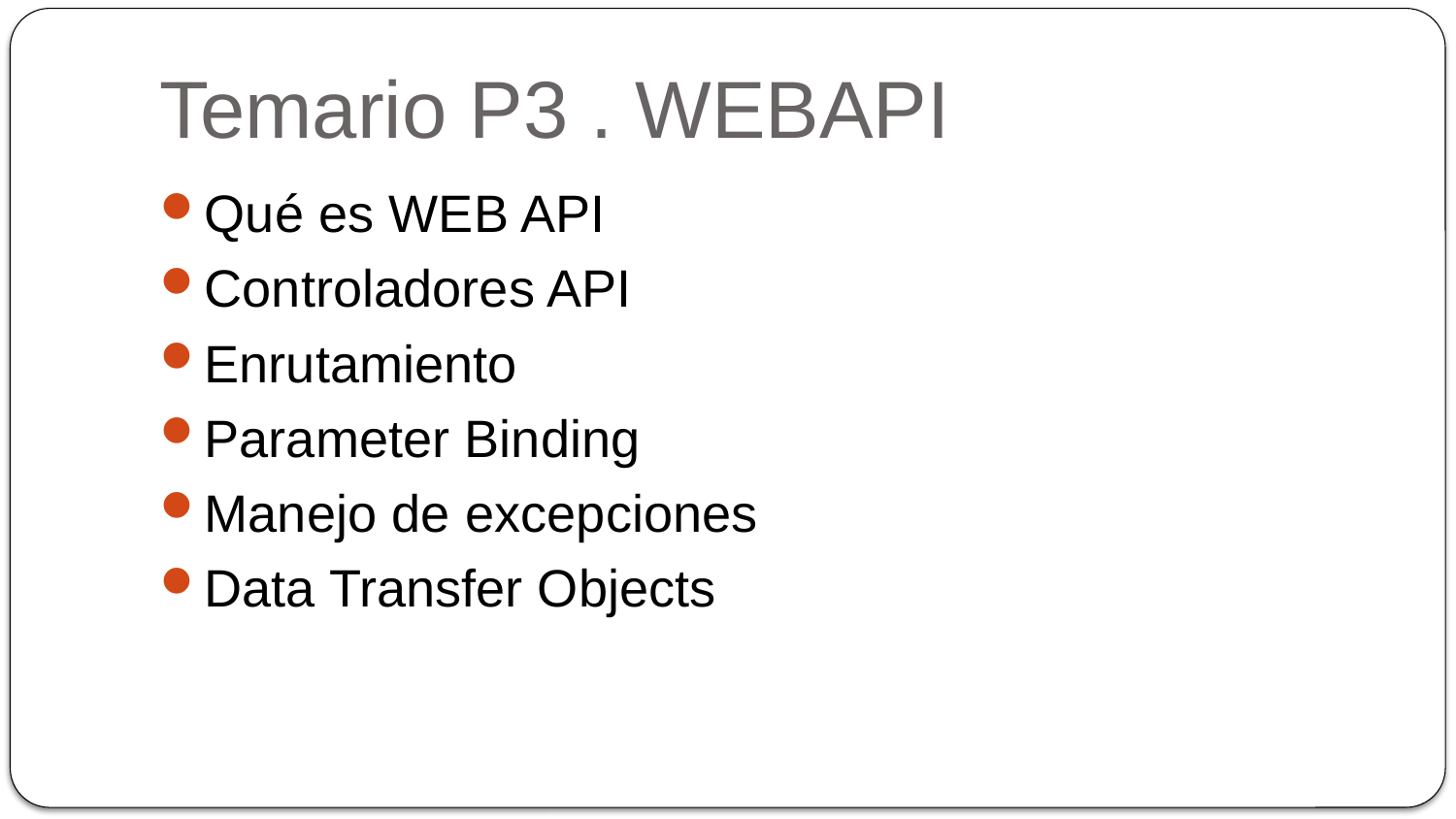

# Temario P3 . WEBAPI
Qué es WEB API
Controladores API
Enrutamiento
Parameter Binding
Manejo de excepciones
Data Transfer Objects